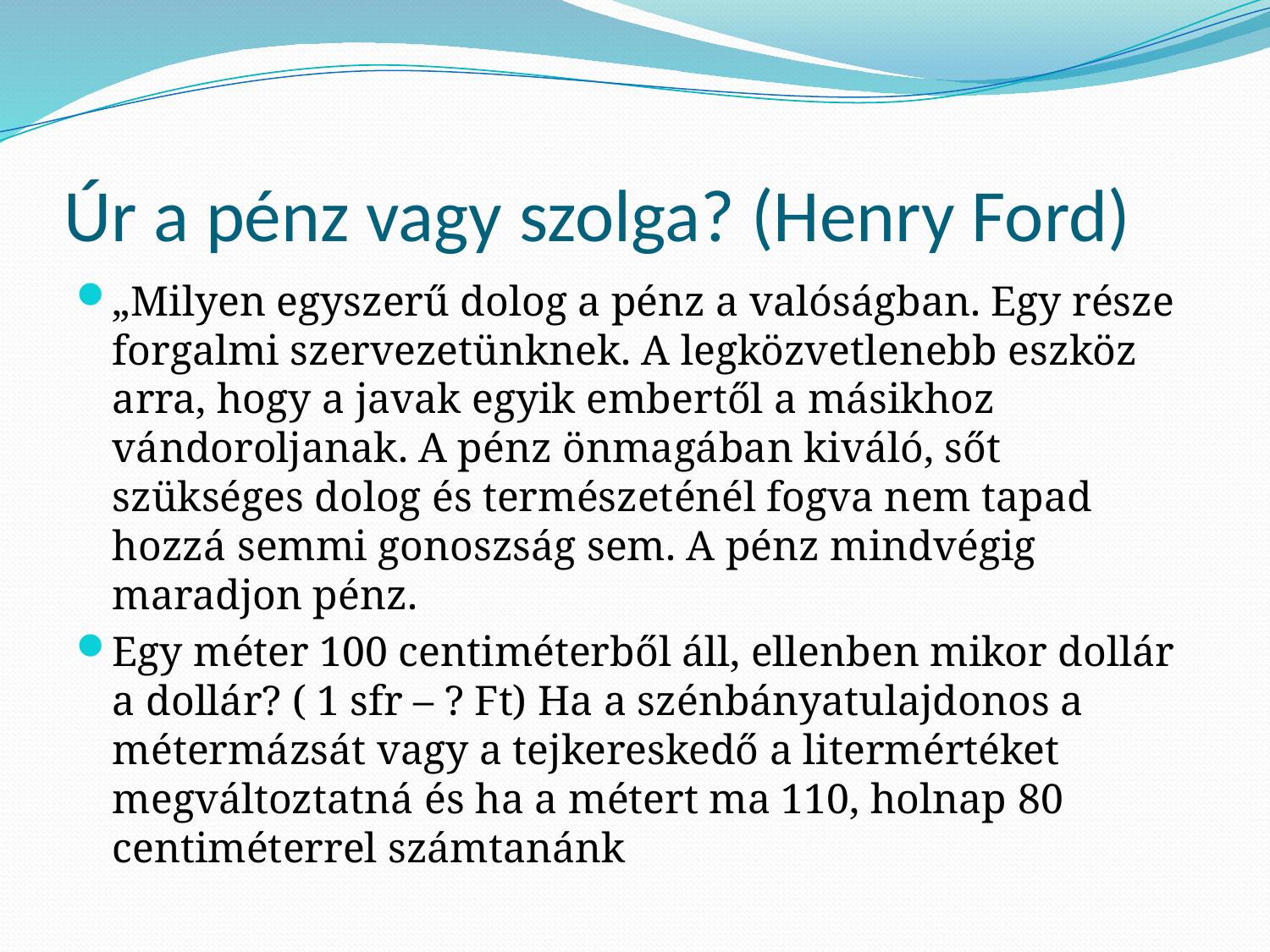

# Úr a pénz vagy szolga? (Henry Ford)
„Milyen egyszerű dolog a pénz a valóságban. Egy része forgalmi szervezetünknek. A legközvetlenebb eszköz arra, hogy a javak egyik embertől a másikhoz vándoroljanak. A pénz önmagában kiváló, sőt szükséges dolog és természeténél fogva nem tapad hozzá semmi gonoszság sem. A pénz mindvégig maradjon pénz.
Egy méter 100 centiméterből áll, ellenben mikor dollár a dollár? ( 1 sfr – ? Ft) Ha a szénbányatulajdonos a métermázsát vagy a tejkereskedő a litermértéket megváltoztatná és ha a métert ma 110, holnap 80 centiméterrel számtanánk